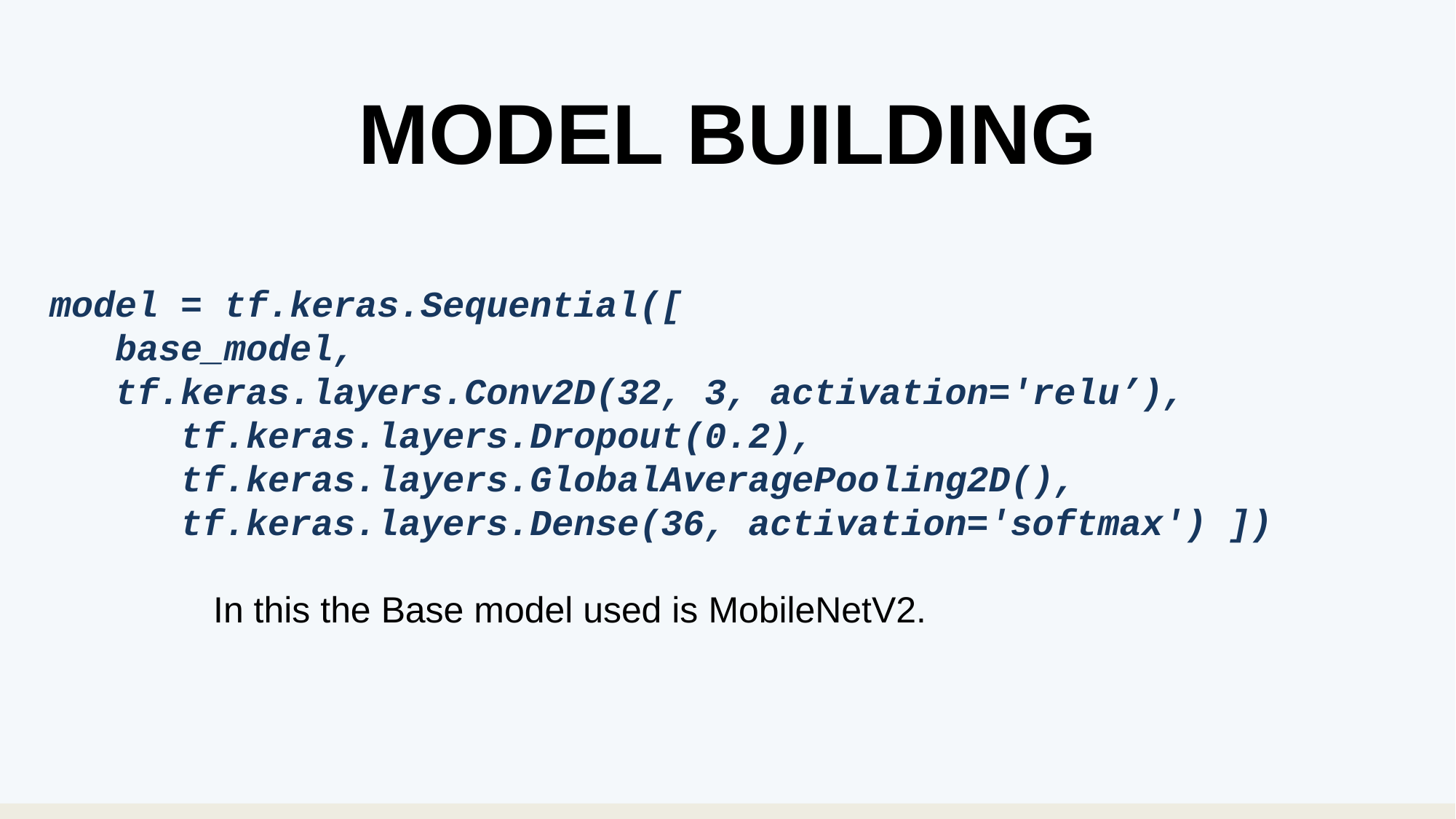

# MODEL BUILDING
model = tf.keras.Sequential([
   base_model,
   tf.keras.layers.Conv2D(32, 3, activation='relu’),
      tf.keras.layers.Dropout(0.2),
      tf.keras.layers.GlobalAveragePooling2D(),
   	 tf.keras.layers.Dense(36, activation='softmax') ])

	In this the Base model used is MobileNetV2.